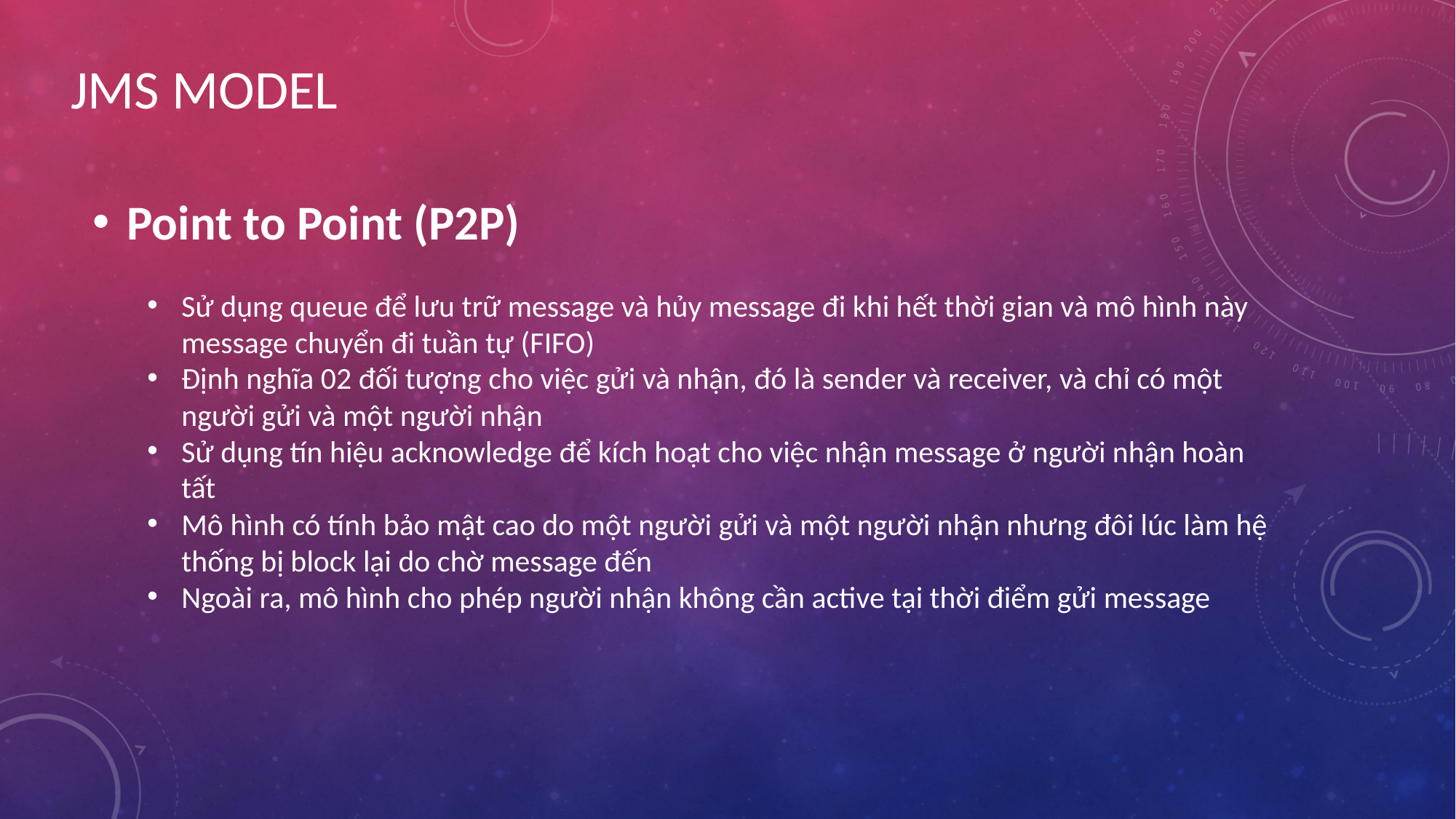

# jms Model
Point to Point (P2P)

Sử dụng queue để lưu trữ message và hủy message đi khi hết thời gian và mô hình này message chuyển đi tuần tự (FIFO)
Định nghĩa 02 đối tượng cho việc gửi và nhận, đó là sender và receiver, và chỉ có một người gửi và một người nhận
Sử dụng tín hiệu acknowledge để kích hoạt cho việc nhận message ở người nhận hoàn tất
Mô hình có tính bảo mật cao do một người gửi và một người nhận nhưng đôi lúc làm hệ thống bị block lại do chờ message đến
Ngoài ra, mô hình cho phép người nhận không cần active tại thời điểm gửi message